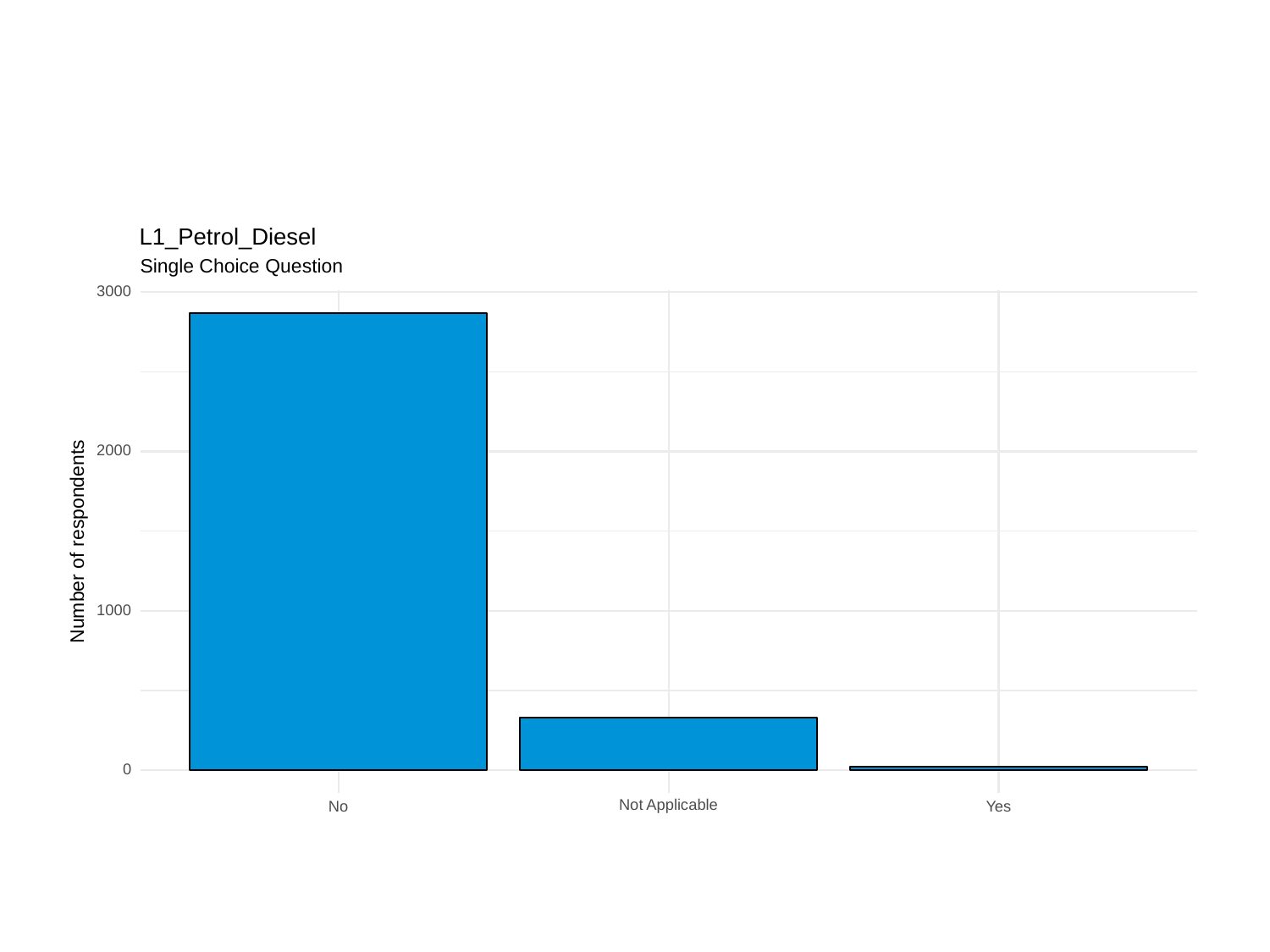

L1_Petrol_Diesel
Single Choice Question
3000

2000

Number of respondents
1000

0

Not Applicable
No
Yes